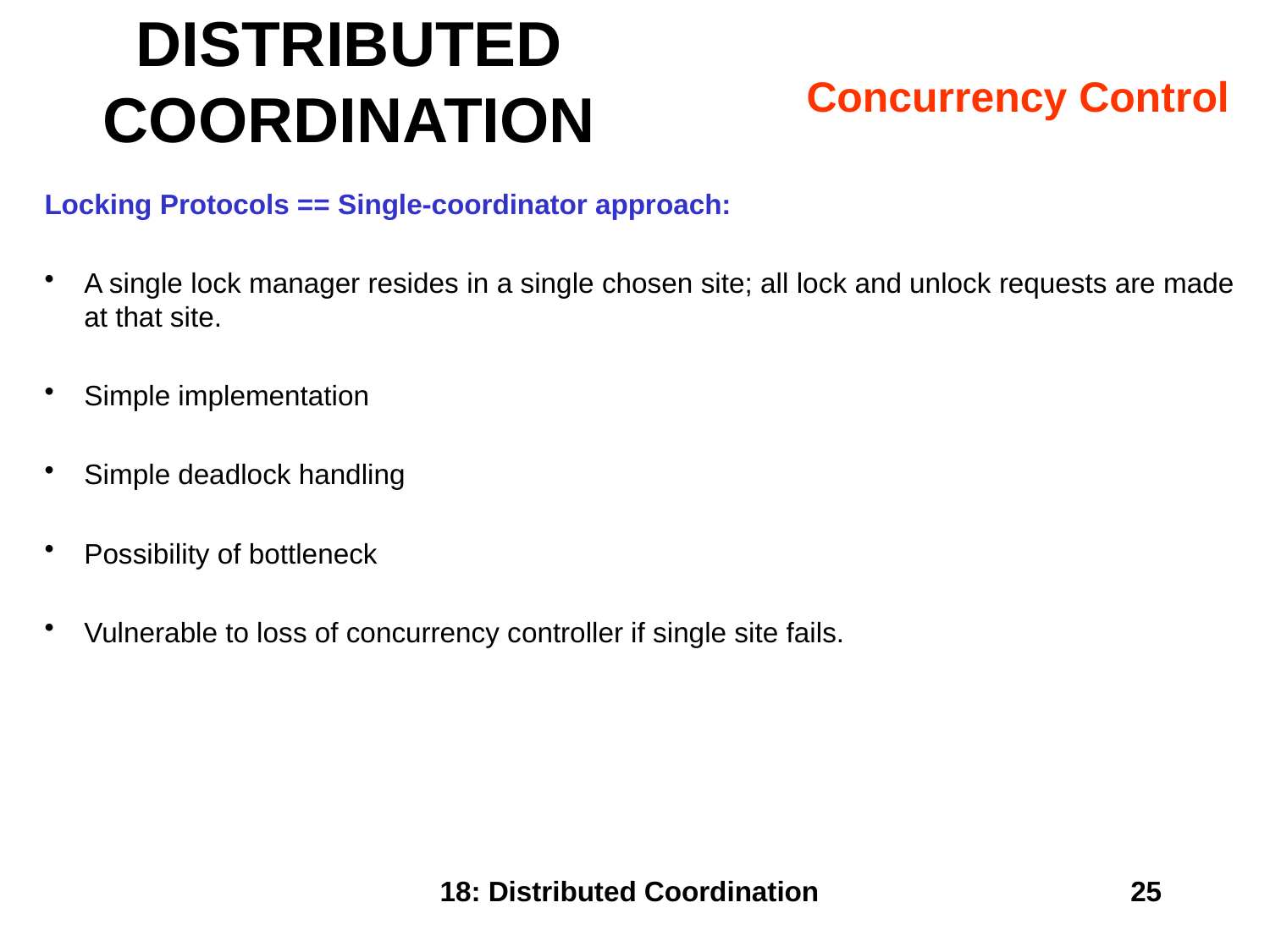

# DISTRIBUTED COORDINATION
Concurrency Control
Locking Protocols == Single-coordinator approach:

A single lock manager resides in a single chosen site; all lock and unlock requests are made at that site.

Simple implementation

Simple deadlock handling

Possibility of bottleneck

Vulnerable to loss of concurrency controller if single site fails.
18: Distributed Coordination
25